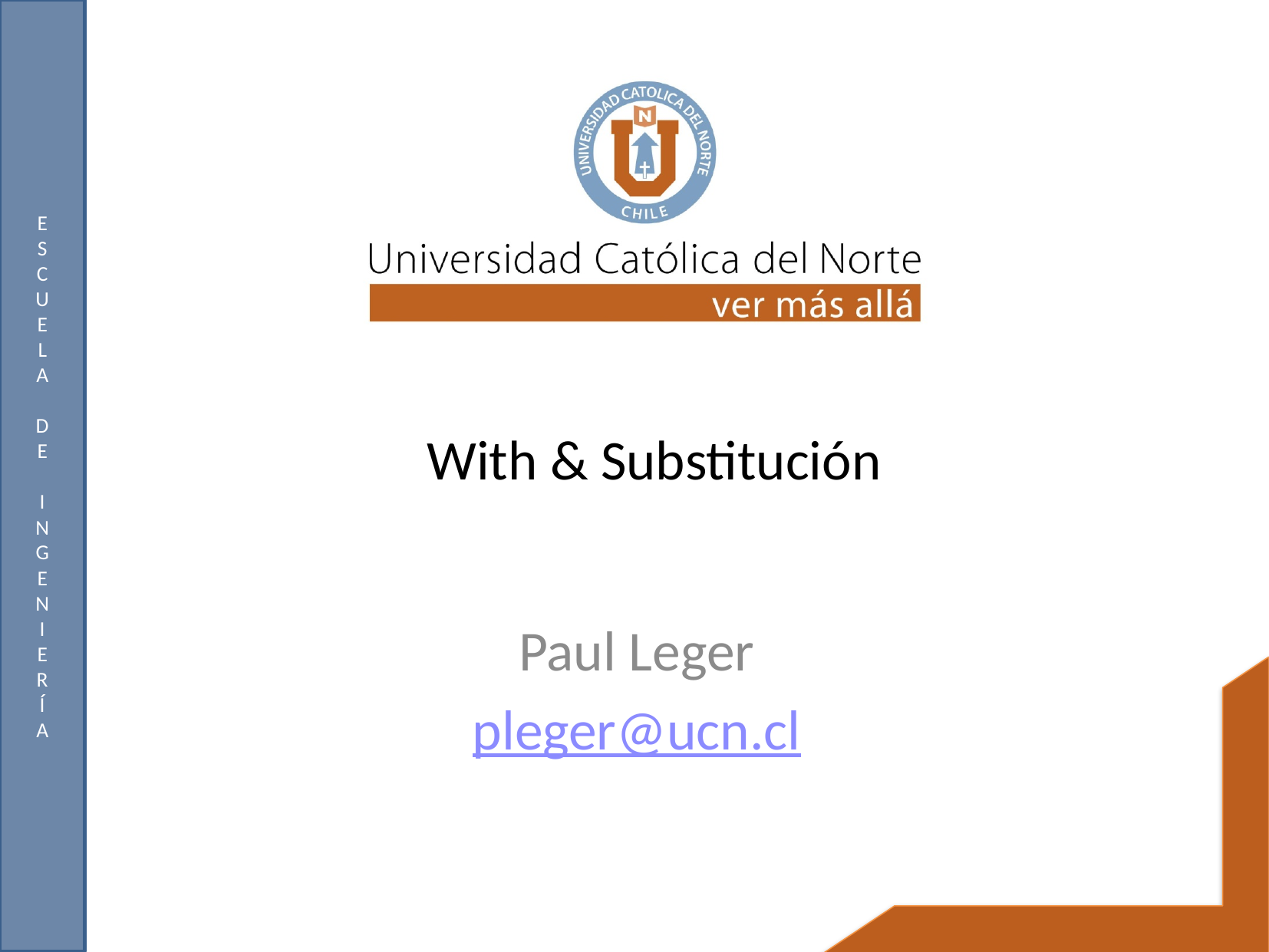

# With & Substitución
Paul Leger
pleger@ucn.cl